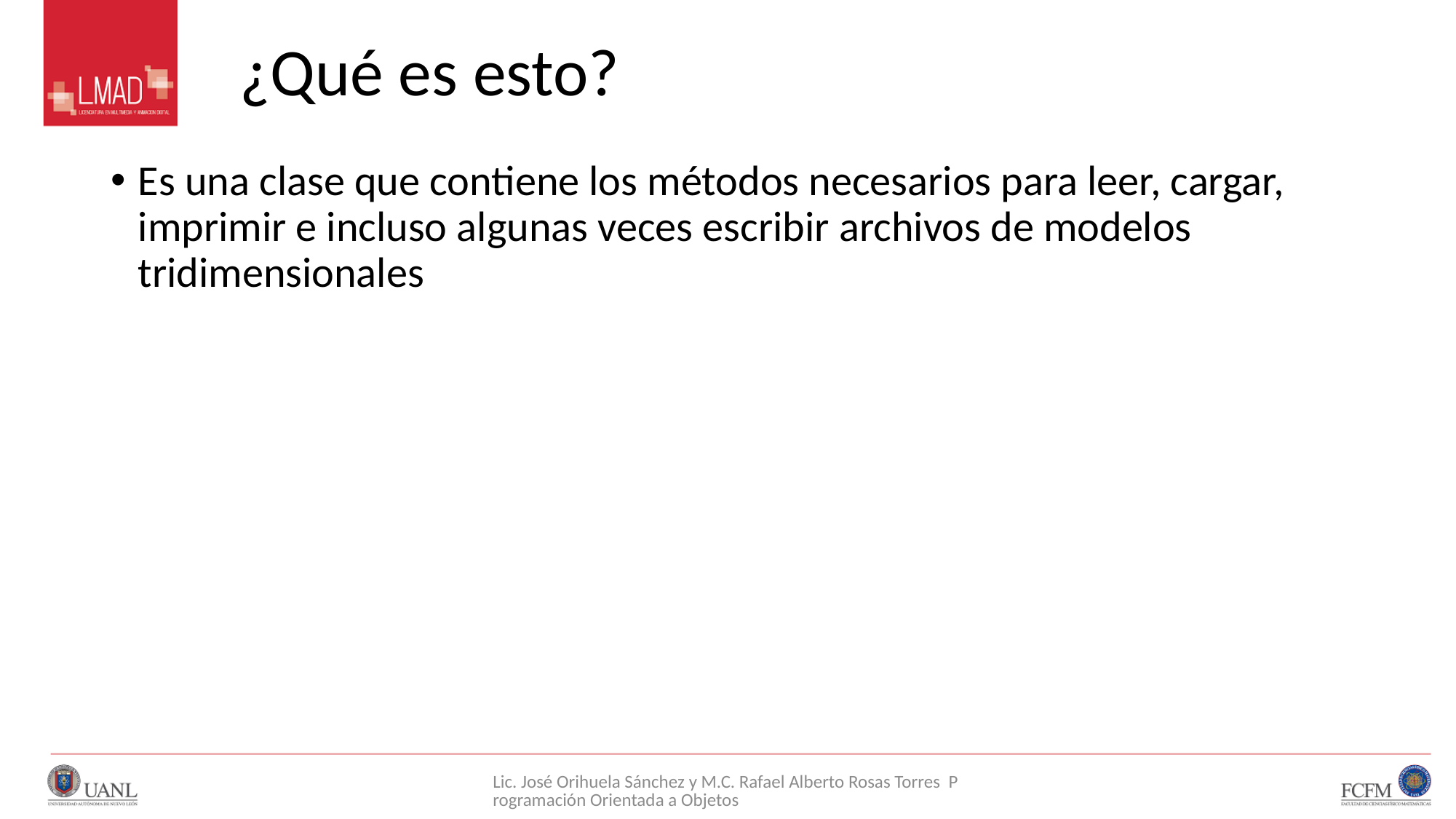

# ¿Qué es esto?
Es una clase que contiene los métodos necesarios para leer, cargar, imprimir e incluso algunas veces escribir archivos de modelos tridimensionales
Lic. José Orihuela Sánchez y M.C. Rafael Alberto Rosas Torres  Programación Orientada a Objetos